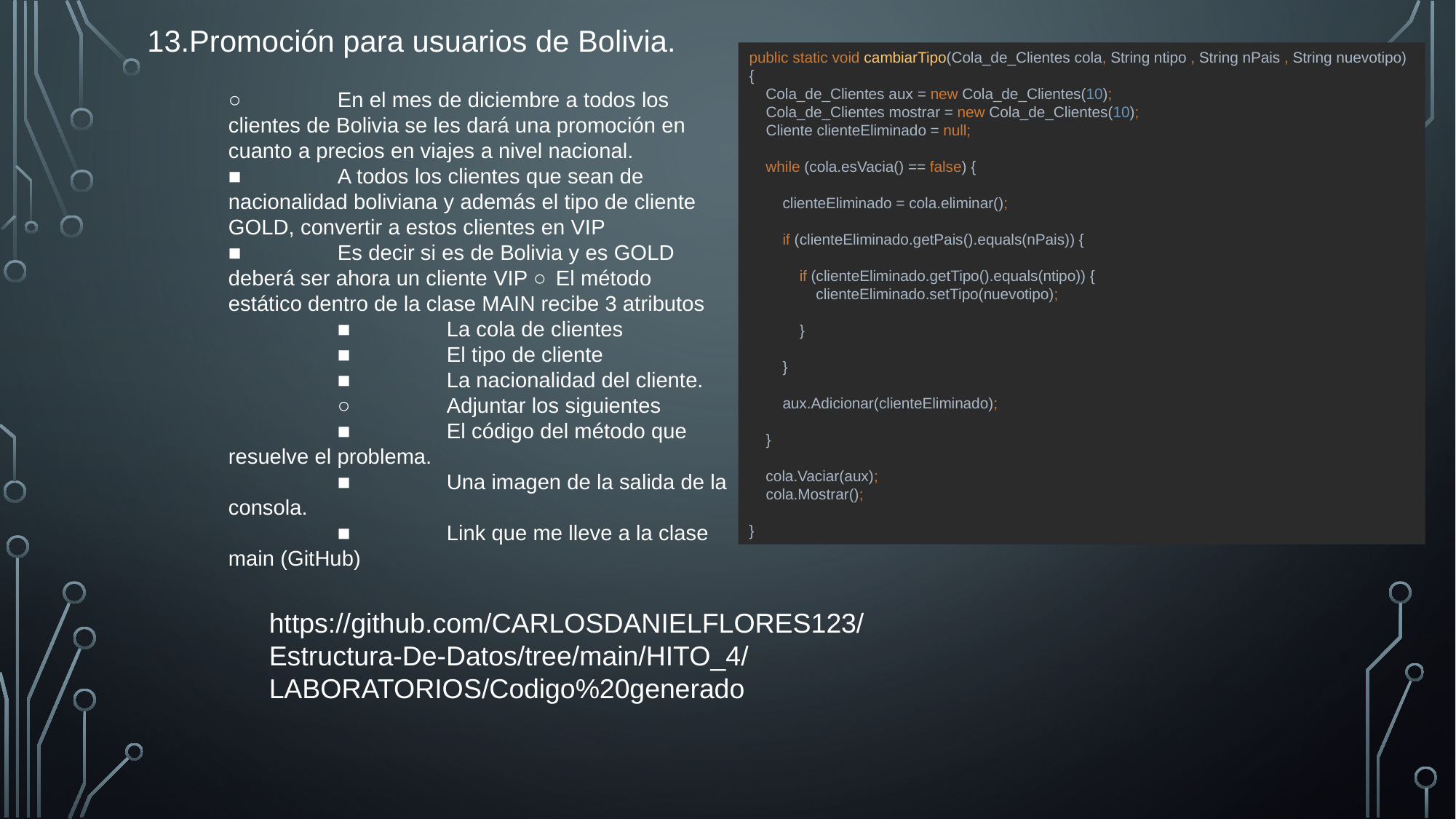

13.Promoción para usuarios de Bolivia.
public static void cambiarTipo(Cola_de_Clientes cola, String ntipo , String nPais , String nuevotipo) {
    Cola_de_Clientes aux = new Cola_de_Clientes(10);
    Cola_de_Clientes mostrar = new Cola_de_Clientes(10);
    Cliente clienteEliminado = null;
    while (cola.esVacia() == false) {
        clienteEliminado = cola.eliminar();
        if (clienteEliminado.getPais().equals(nPais)) {
            if (clienteEliminado.getTipo().equals(ntipo)) {
                clienteEliminado.setTipo(nuevotipo);
            }
        }
        aux.Adicionar(clienteEliminado);
    }
    cola.Vaciar(aux);
    cola.Mostrar();
}
○	En el mes de diciembre a todos los clientes de Bolivia se les dará una promoción en cuanto a precios en viajes a nivel nacional.
■	A todos los clientes que sean de nacionalidad boliviana y además el tipo de cliente GOLD, convertir a estos clientes en VIP
■	Es decir si es de Bolivia y es GOLD deberá ser ahora un cliente VIP ○	El método estático dentro de la clase MAIN recibe 3 atributos
	■	La cola de clientes
	■	El tipo de cliente
	■	La nacionalidad del cliente.
	○	Adjuntar los siguientes
	■	El código del método que resuelve el problema.
	■	Una imagen de la salida de la consola.
	■	Link que me lleve a la clase main (GitHub)
https://github.com/CARLOSDANIELFLORES123/Estructura-De-Datos/tree/main/HITO_4/LABORATORIOS/Codigo%20generado